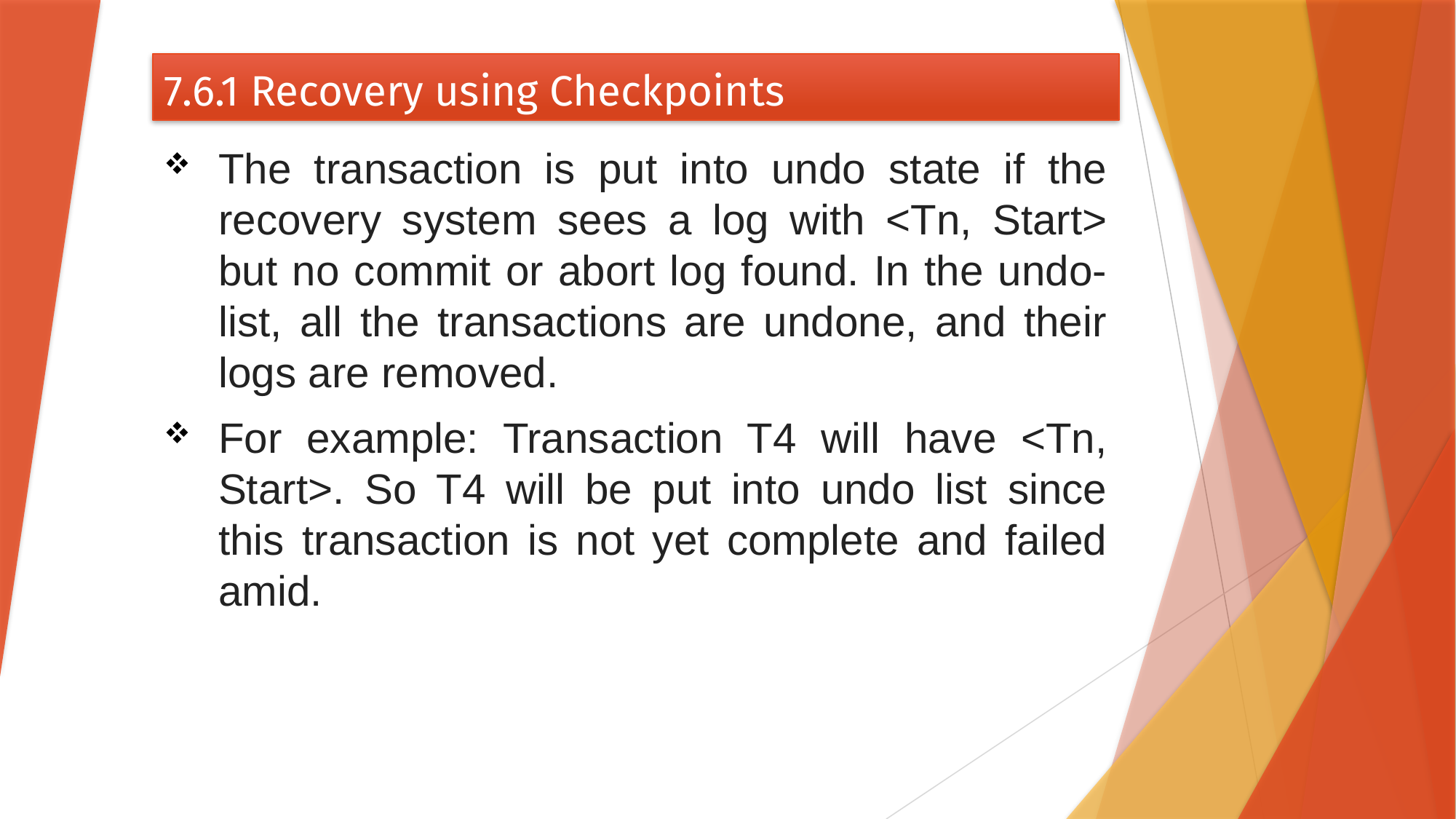

# 7.6.1 Recovery using Checkpoints
The transaction is put into undo state if the recovery system sees a log with <Tn, Start> but no commit or abort log found. In the undo-list, all the transactions are undone, and their logs are removed.
For example: Transaction T4 will have <Tn, Start>. So T4 will be put into undo list since this transaction is not yet complete and failed amid.